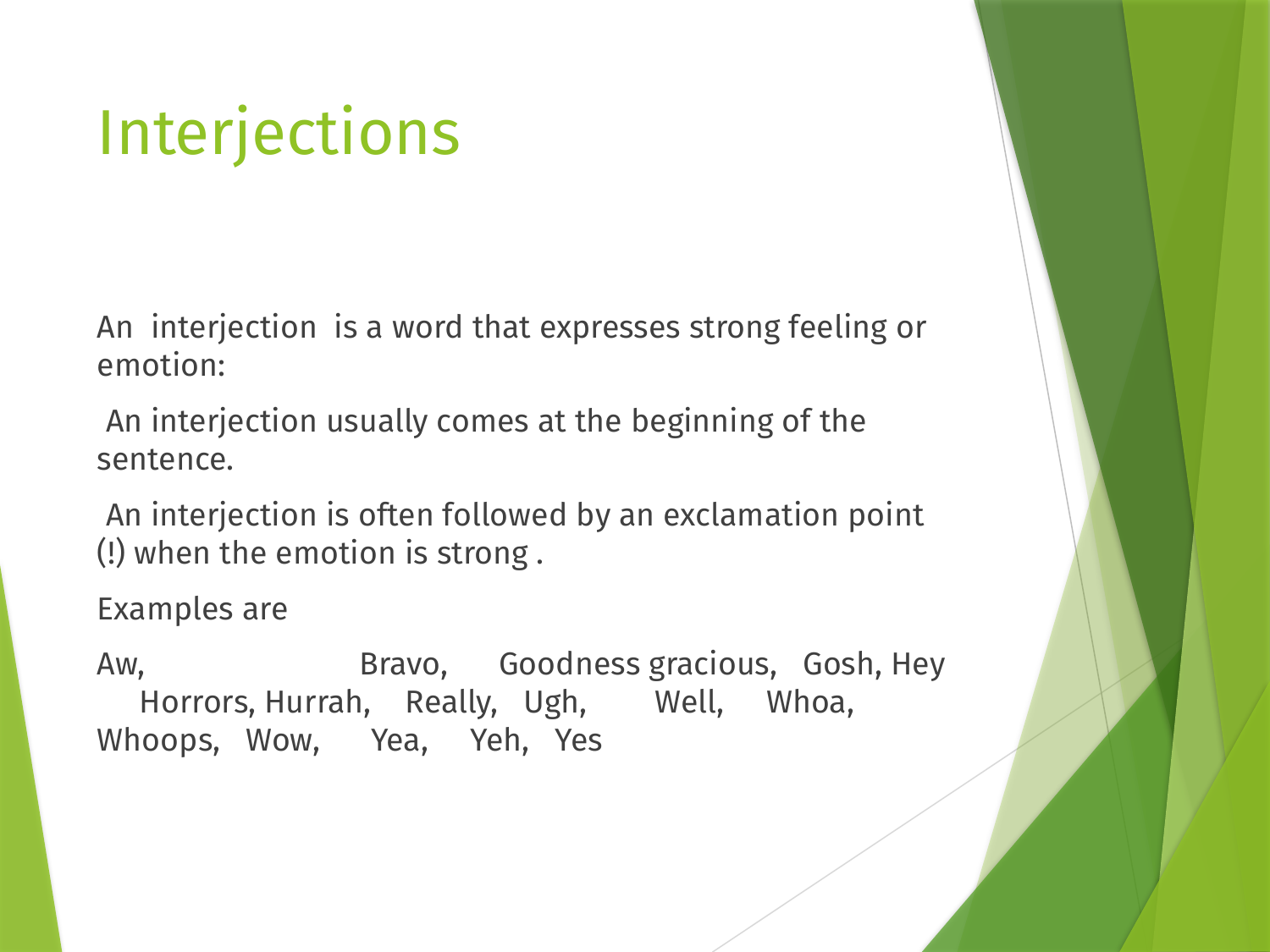

# Interjections
An  interjection  is a word that expresses strong feeling or emotion:
 An interjection usually comes at the beginning of the sentence.
 An interjection is often followed by an exclamation point (!) when the emotion is strong .
Examples are
Aw,		 Bravo,      Goodness gracious,   Gosh, Hey      Horrors, Hurrah,    Really,   Ugh,        Well,     Whoa,     Whoops,   Wow,      Yea,     Yeh,   Yes